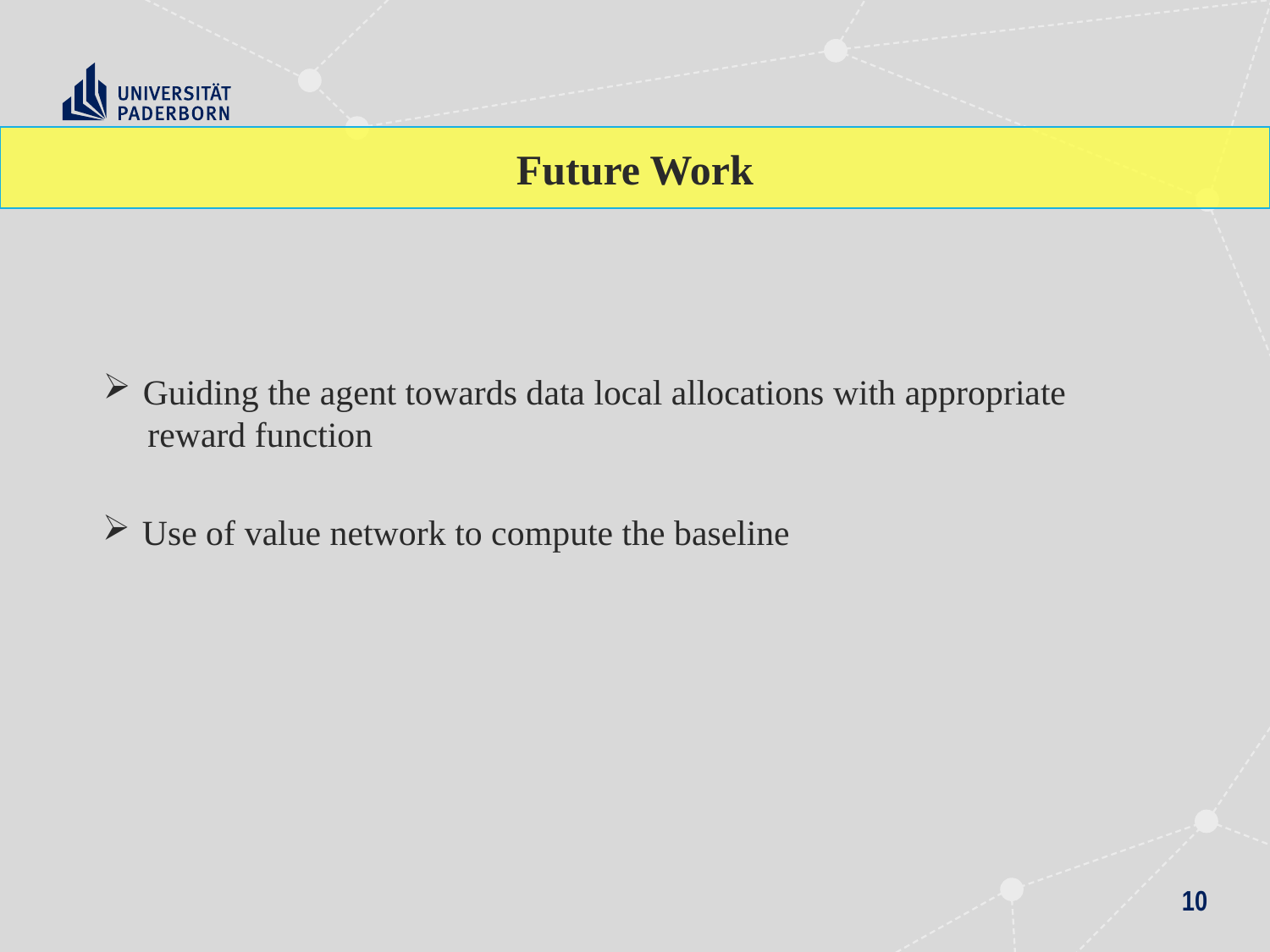

Future Work
Guiding the agent towards data local allocations with appropriate
     reward function

Use of value network to compute the baseline

10